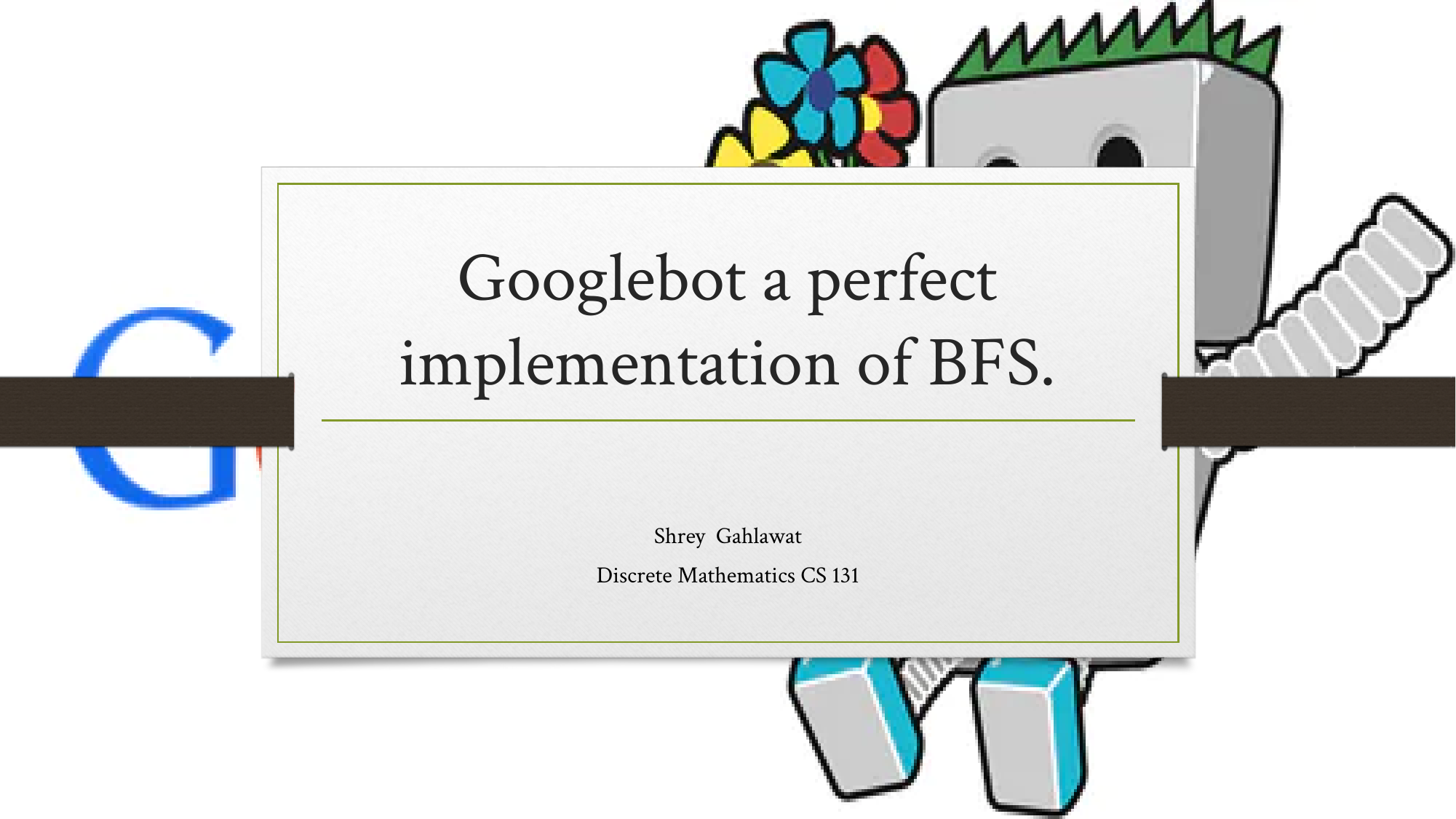

# Googlebot a perfect implementation of BFS.

Shrey  Gahlawat
Discrete Mathematics CS 131